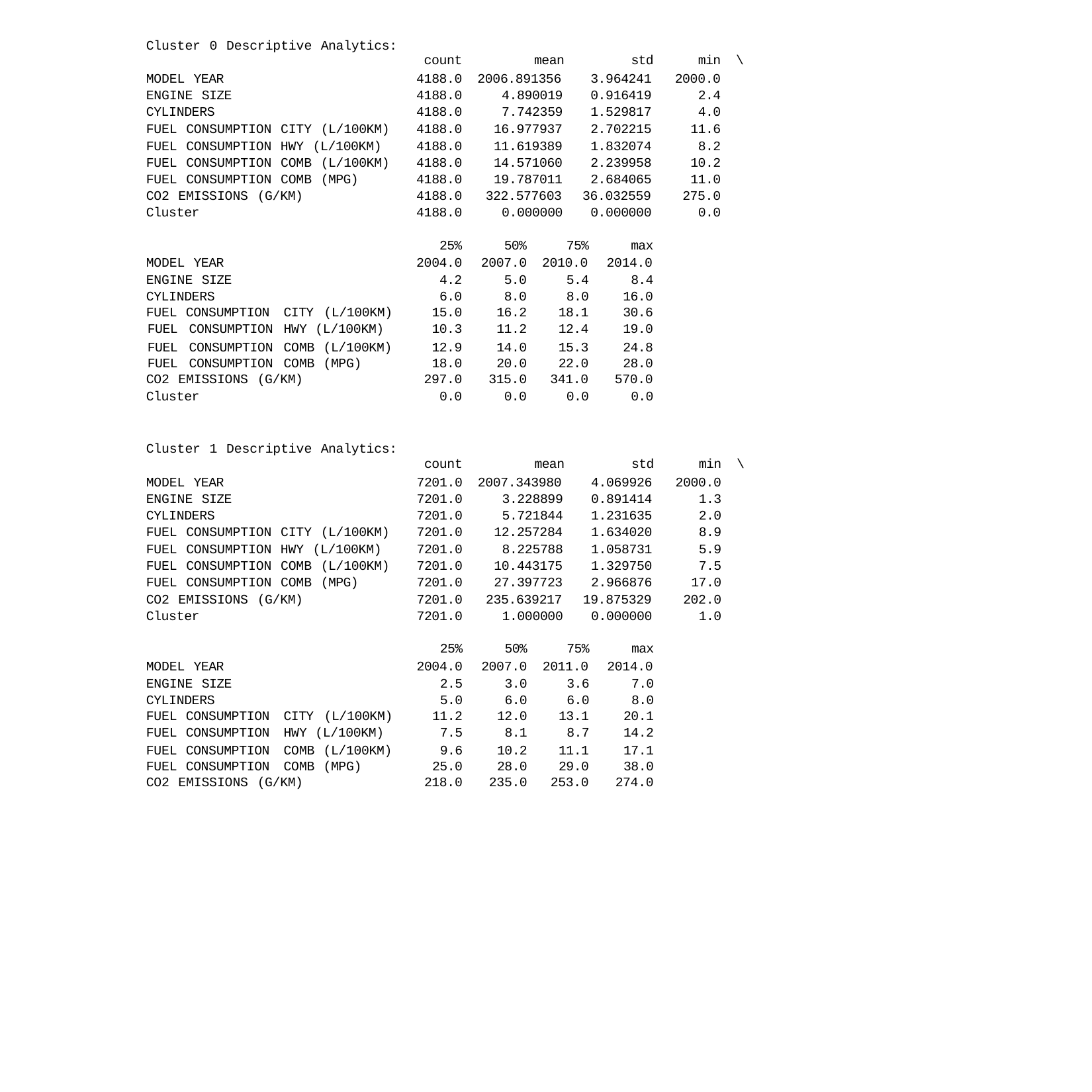

| Cluster 0 Descriptive Analytics: |  |  |  | count | mean |  | std |  | min | \ |
| --- | --- | --- | --- | --- | --- | --- | --- | --- | --- | --- |
| MODEL YEAR |  |  |  | 4188.0 | 2006.891356 |  | 3.964241 |  | 2000.0 |  |
| ENGINE SIZE |  |  |  | 4188.0 | 4.890019 |  | 0.916419 |  | 2.4 |  |
| CYLINDERS |  |  |  | 4188.0 | 7.742359 |  | 1.529817 |  | 4.0 |  |
| FUEL CONSUMPTION CITY (L/100KM) |  |  |  | 4188.0 | 16.977937 |  | 2.702215 |  | 11.6 |  |
| FUEL CONSUMPTION HWY (L/100KM) |  |  |  | 4188.0 | 11.619389 |  | 1.832074 |  | 8.2 |  |
| FUEL CONSUMPTION COMB (L/100KM) |  |  |  | 4188.0 | 14.571060 |  | 2.239958 |  | 10.2 |  |
| FUEL CONSUMPTION COMB (MPG) |  |  |  | 4188.0 | 19.787011 |  | 2.684065 |  | 11.0 |  |
| CO2 EMISSIONS (G/KM) |  |  |  | 4188.0 | 322.577603 |  | 36.032559 |  | 275.0 |  |
| Cluster |  |  |  | 4188.0 | 0.000000 |  | 0.000000 |  | 0.0 |  |
|  |  |  |  | 25% | 50% | 75% |  | max |  |  |
| MODEL YEAR |  |  |  | 2004.0 | 2007.0 | 2010.0 |  | 2014.0 |  |  |
| ENGINE SIZE |  |  |  | 4.2 | 5.0 | 5.4 |  | 8.4 |  |  |
| CYLINDERS |  |  |  | 6.0 | 8.0 | 8.0 |  | 16.0 |  |  |
| FUEL CONSUMPTION |  | CITY | (L/100KM) | 15.0 | 16.2 | 18.1 |  | 30.6 |  |  |
| FUEL | CONSUMPTION | HWY (L/100KM) |  | 10.3 | 11.2 | 12.4 |  | 19.0 |  |  |
| FUEL | CONSUMPTION | COMB (L/100KM) |  | 12.9 | 14.0 | 15.3 |  | 24.8 |  |  |
| FUEL | CONSUMPTION | COMB (MPG) |  | 18.0 | 20.0 | 22.0 |  | 28.0 |  |  |
| CO2 EMISSIONS (G/KM) |  |  |  | 297.0 | 315.0 | 341.0 |  | 570.0 |  |  |
| Cluster |  |  |  | 0.0 | 0.0 | 0.0 |  | 0.0 |  |  |
| Cluster 1 Descriptive Analytics: |  |  | count | mean |  | std |  | min | \ |
| --- | --- | --- | --- | --- | --- | --- | --- | --- | --- |
| MODEL YEAR |  |  | 7201.0 | 2007.343980 |  | 4.069926 |  | 2000.0 |  |
| ENGINE SIZE |  |  | 7201.0 | 3.228899 |  | 0.891414 |  | 1.3 |  |
| CYLINDERS |  |  | 7201.0 | 5.721844 |  | 1.231635 |  | 2.0 |  |
| FUEL CONSUMPTION CITY (L/100KM) |  |  | 7201.0 | 12.257284 |  | 1.634020 |  | 8.9 |  |
| FUEL CONSUMPTION HWY (L/100KM) |  |  | 7201.0 | 8.225788 |  | 1.058731 |  | 5.9 |  |
| FUEL CONSUMPTION COMB (L/100KM) |  |  | 7201.0 | 10.443175 |  | 1.329750 |  | 7.5 |  |
| FUEL CONSUMPTION COMB (MPG) |  |  | 7201.0 | 27.397723 |  | 2.966876 |  | 17.0 |  |
| CO2 EMISSIONS (G/KM) |  |  | 7201.0 | 235.639217 |  | 19.875329 |  | 202.0 |  |
| Cluster |  |  | 7201.0 | 1.000000 |  | 0.000000 |  | 1.0 |  |
|  |  |  | 25% | 50% | 75% |  | max |  |  |
| MODEL YEAR |  |  | 2004.0 | 2007.0 | 2011.0 |  | 2014.0 |  |  |
| ENGINE SIZE |  |  | 2.5 | 3.0 | 3.6 |  | 7.0 |  |  |
| CYLINDERS |  |  | 5.0 | 6.0 | 6.0 |  | 8.0 |  |  |
| FUEL CONSUMPTION | CITY | (L/100KM) | 11.2 | 12.0 | 13.1 |  | 20.1 |  |  |
| FUEL CONSUMPTION | HWY (L/100KM) |  | 7.5 | 8.1 | 8.7 |  | 14.2 |  |  |
| FUEL CONSUMPTION | COMB (L/100KM) |  | 9.6 | 10.2 | 11.1 |  | 17.1 |  |  |
| FUEL CONSUMPTION | COMB (MPG) |  | 25.0 | 28.0 | 29.0 |  | 38.0 |  |  |
| CO2 EMISSIONS (G/KM) |  | 218.0 |  | 235.0 | 253.0 |  | 274.0 |  |  |